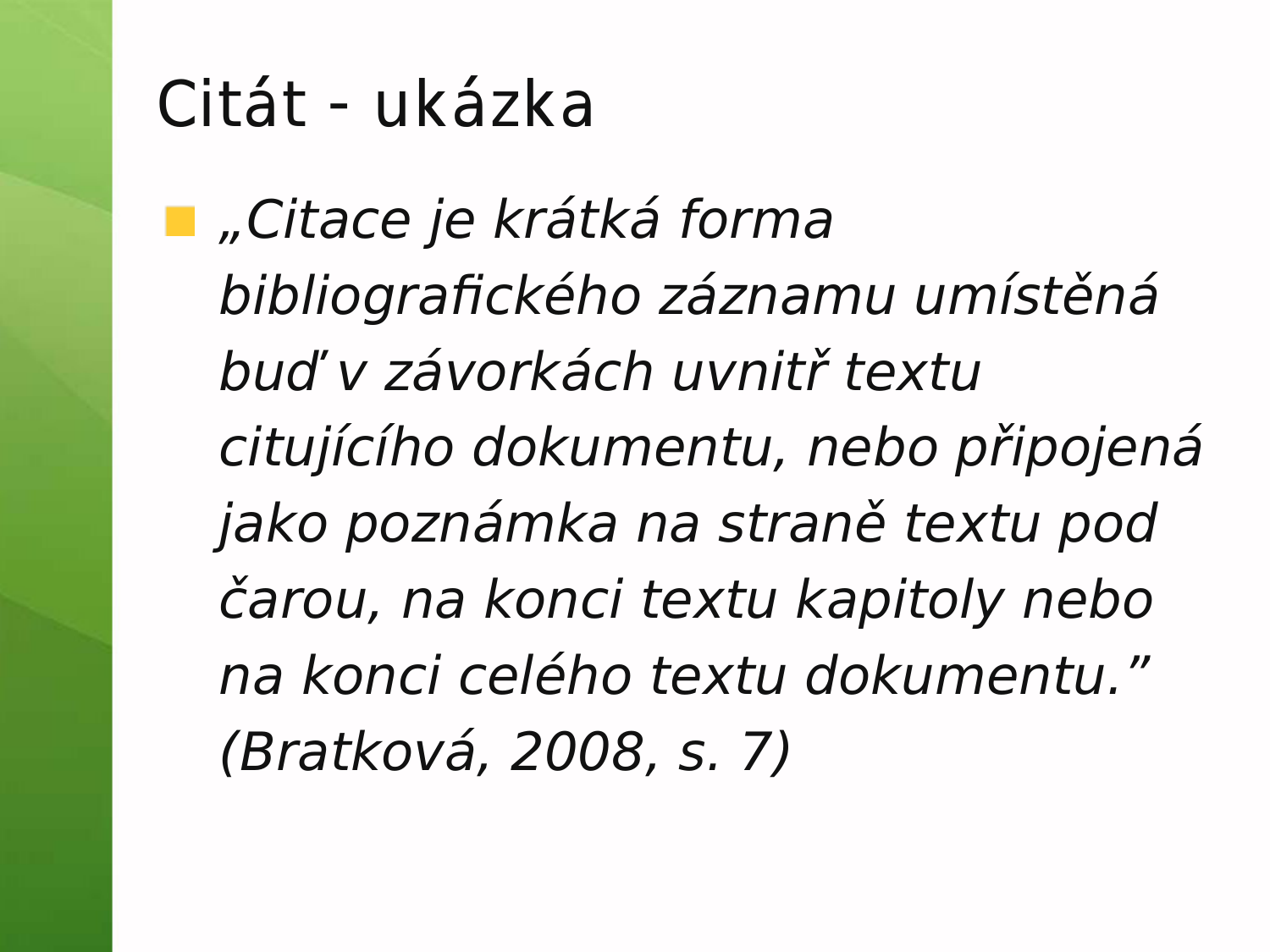

# Citát - ukázka
„Citace je krátká forma bibliografického záznamu umístěná buď v závorkách uvnitř textu citujícího dokumentu, nebo připojená jako poznámka na straně textu pod čarou, na konci textu kapitoly nebo na konci celého textu dokumentu.” (Bratková, 2008, s. 7)